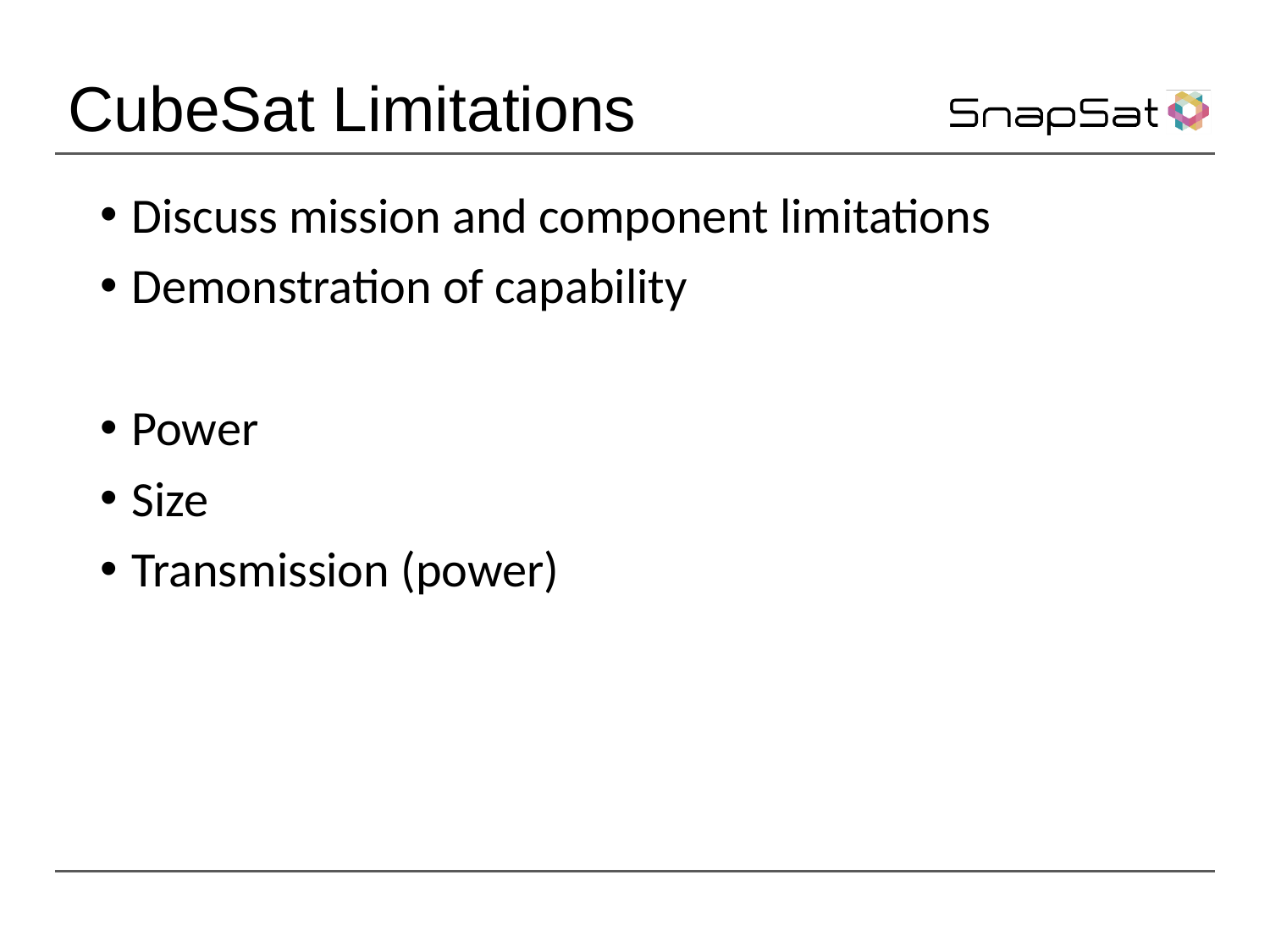

# CubeSat Limitations
Discuss mission and component limitations
Demonstration of capability

Power
Size
Transmission (power)